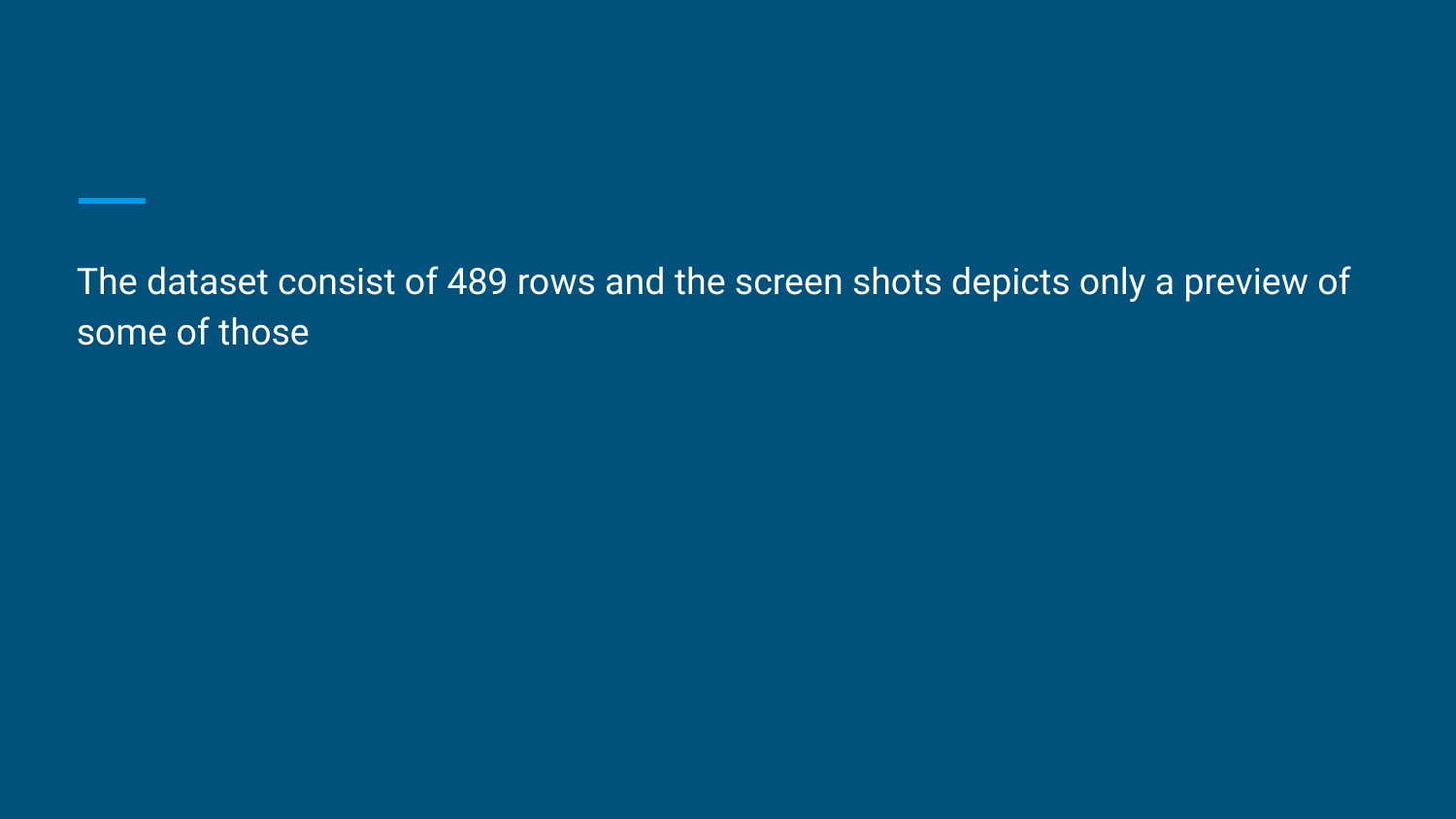

The dataset consist of 489 rows and the screen shots depicts only a preview of some of those